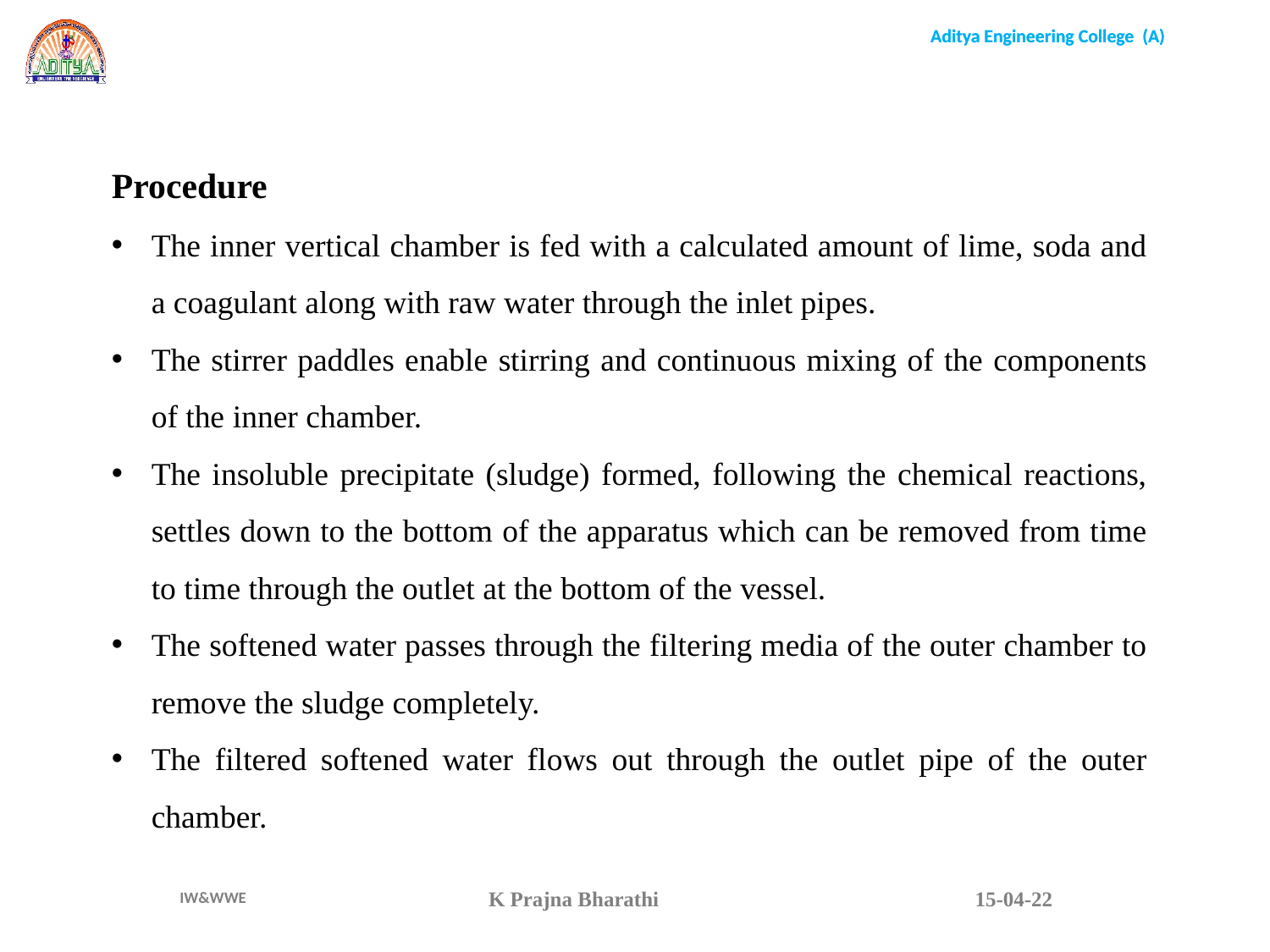

Procedure
The inner vertical chamber is fed with a calculated amount of lime, soda and a coagulant along with raw water through the inlet pipes.
The stirrer paddles enable stirring and continuous mixing of the components of the inner chamber.
The insoluble precipitate (sludge) formed, following the chemical reactions, settles down to the bottom of the apparatus which can be removed from time to time through the outlet at the bottom of the vessel.
The softened water passes through the filtering media of the outer chamber to remove the sludge completely.
The filtered softened water flows out through the outlet pipe of the outer chamber.

K Prajna Bharathi
15-04-22